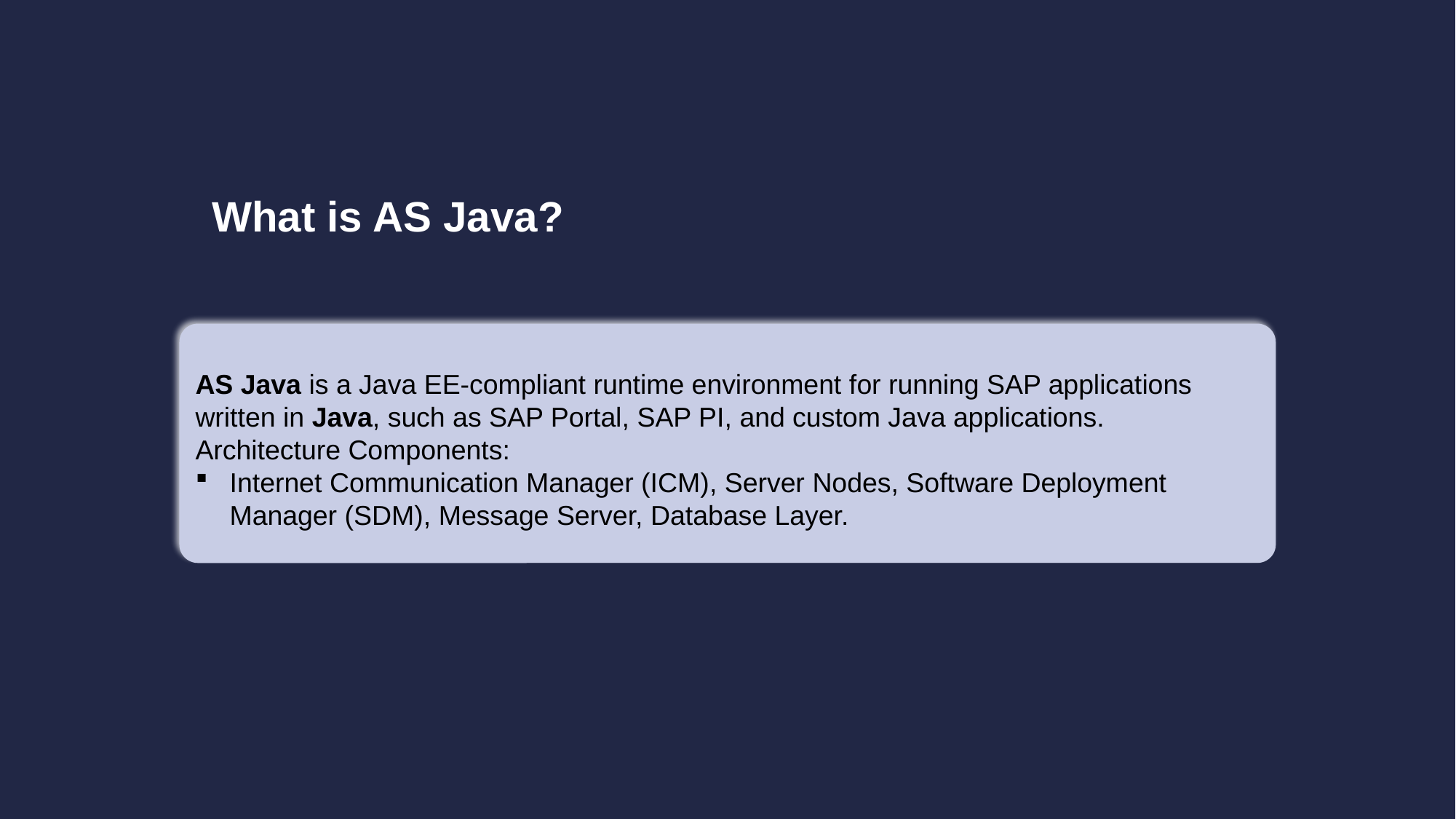

What is AS Java?

AS Java is a Java EE-compliant runtime environment for running SAP applications written in Java, such as SAP Portal, SAP PI, and custom Java applications.
Architecture Components:
Internet Communication Manager (ICM), Server Nodes, Software Deployment Manager (SDM), Message Server, Database Layer.